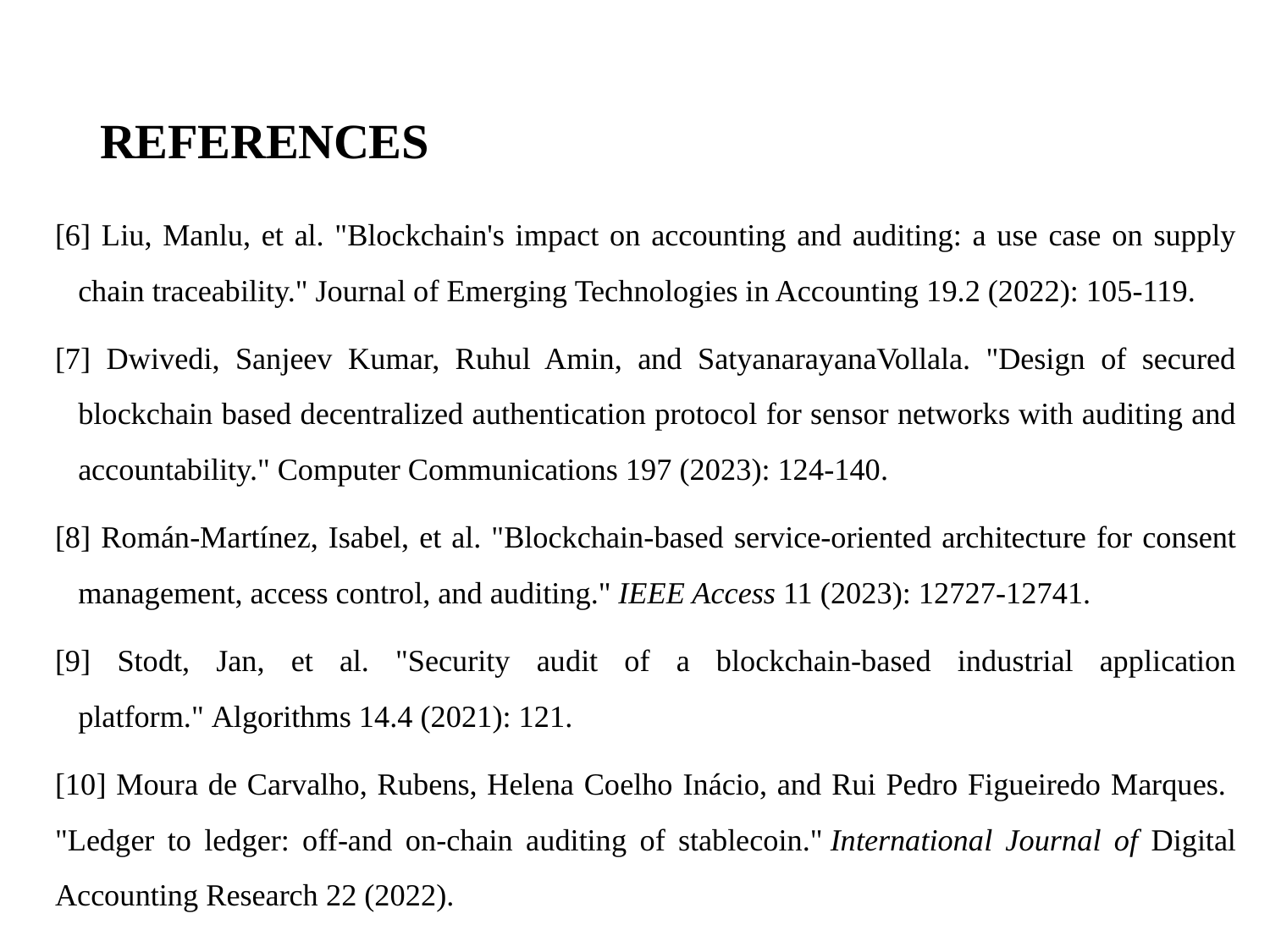

# REFERENCES
[6] Liu, Manlu, et al. "Blockchain's impact on accounting and auditing: a use case on supply chain traceability." Journal of Emerging Technologies in Accounting 19.2 (2022): 105-119.
[7] Dwivedi, Sanjeev Kumar, Ruhul Amin, and SatyanarayanaVollala. "Design of secured blockchain based decentralized authentication protocol for sensor networks with auditing and accountability." Computer Communications 197 (2023): 124-140.
[8] Román-Martínez, Isabel, et al. "Blockchain-based service-oriented architecture for consent management, access control, and auditing." IEEE Access 11 (2023): 12727-12741.
[9] Stodt, Jan, et al. "Security audit of a blockchain-based industrial application platform." Algorithms 14.4 (2021): 121.
[10] Moura de Carvalho, Rubens, Helena Coelho Inácio, and Rui Pedro Figueiredo Marques.  "Ledger to ledger: off-and on-chain auditing of stablecoin." International Journal of Digital Accounting Research 22 (2022).